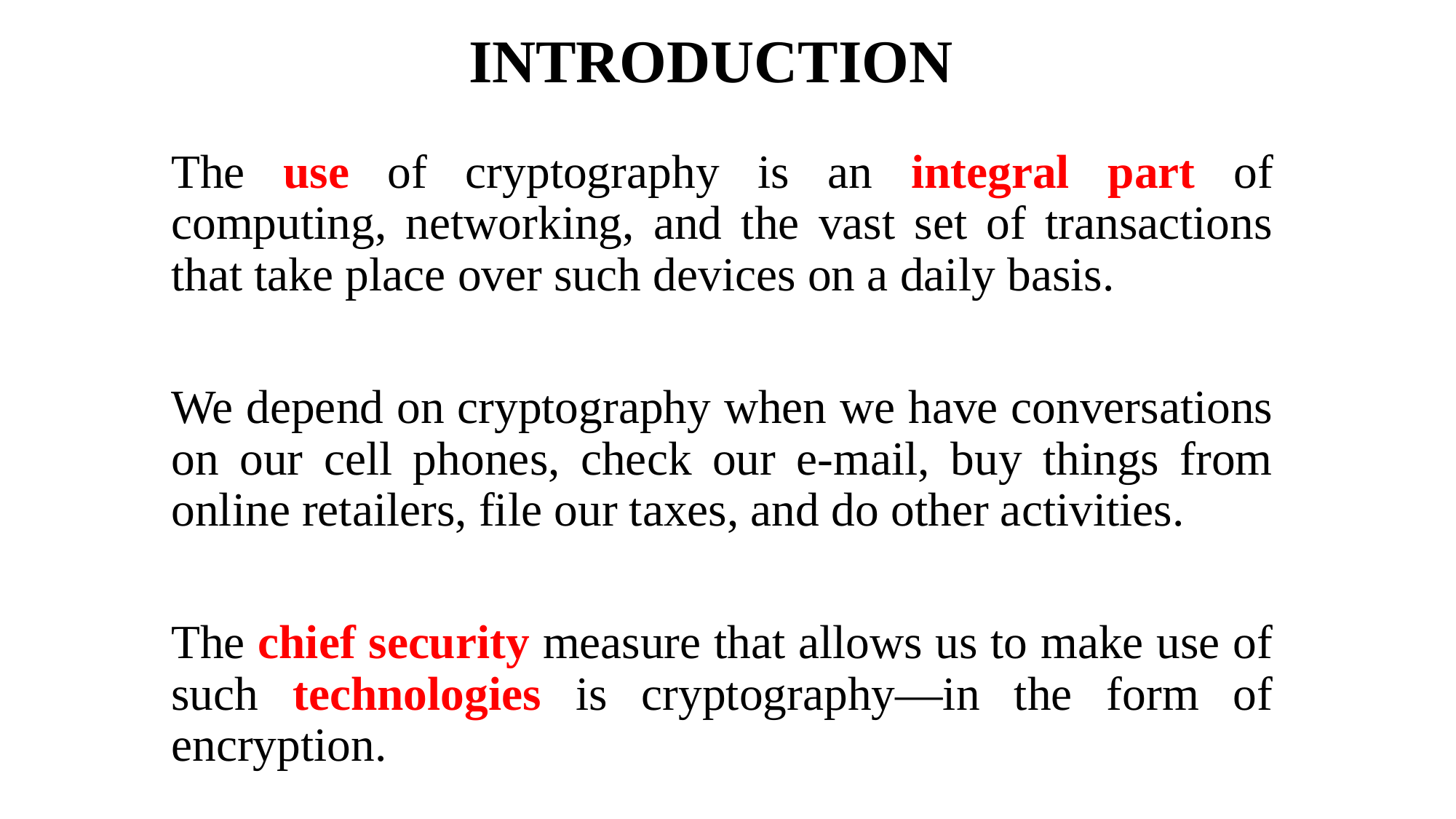

# INTRODUCTION
The use of cryptography is an integral part of computing, networking, and the vast set of transactions that take place over such devices on a daily basis.

We depend on cryptography when we have conversations on our cell phones, check our e-mail, buy things from online retailers, file our taxes, and do other activities.

The chief security measure that allows us to make use of such technologies is cryptography—in the form of encryption.